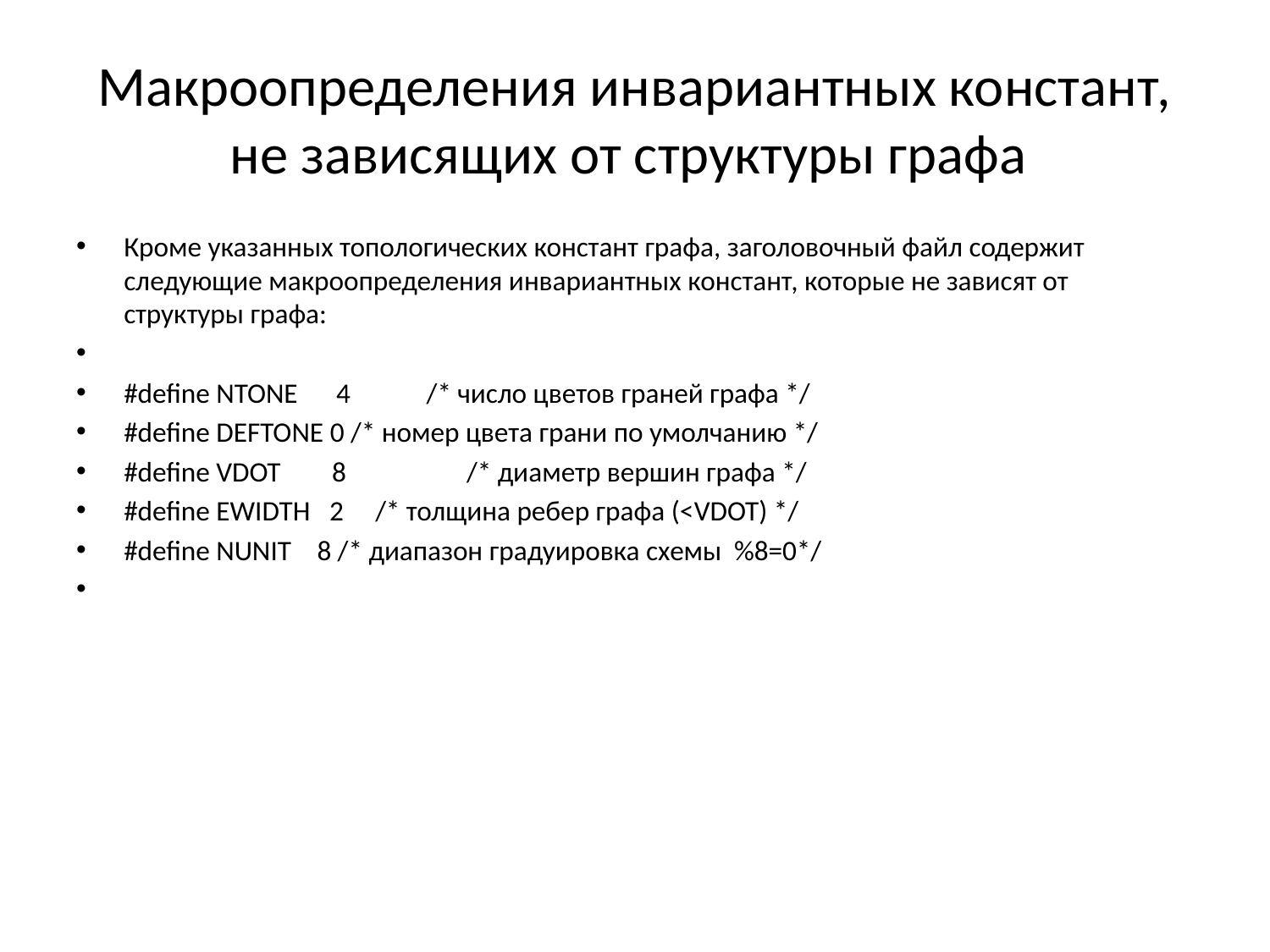

# Макроопределения инвариантных констант, не зависящих от структуры графа
Кроме указанных топологических констант графа, заголовочный файл содержит следующие макроопределения инвариантных констант, которые не зависят от структуры графа:

#define NTONE      4            /* число цветов граней графа */
#define DEFTONE 0 /* номер цвета грани по умолчанию */
#define VDOT        8                   /* диаметр вершин графа */
#define EWIDTH   2     /* толщина ребер графа (<VDOT) */
#define NUNIT    8 /* диапазон градуировка схемы  %8=0*/